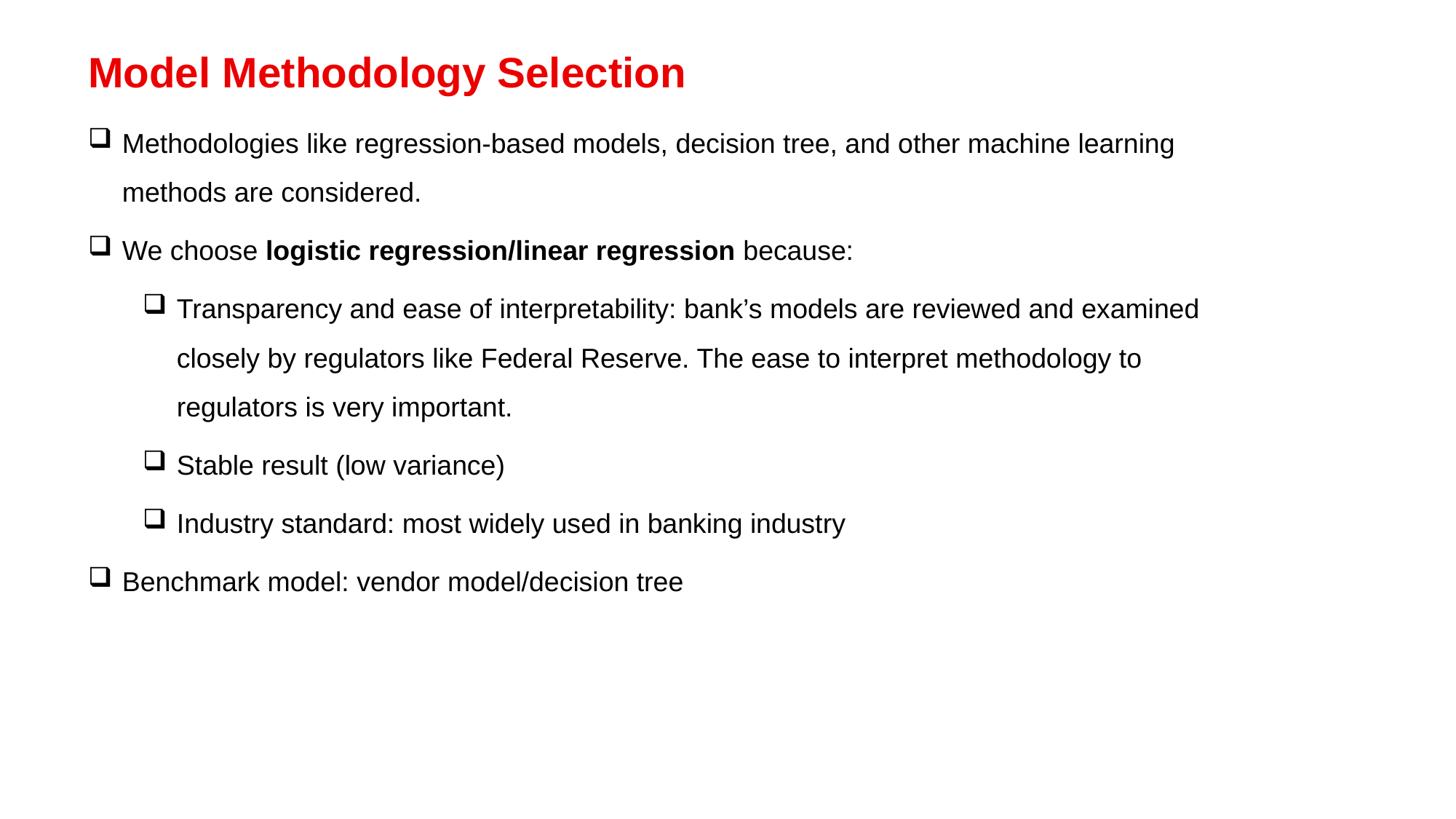

Model Methodology Selection
Methodologies like regression-based models, decision tree, and other machine learning methods are considered.
We choose logistic regression/linear regression because:
Transparency and ease of interpretability: bank’s models are reviewed and examined closely by regulators like Federal Reserve. The ease to interpret methodology to regulators is very important.
Stable result (low variance)
Industry standard: most widely used in banking industry
Benchmark model: vendor model/decision tree

7